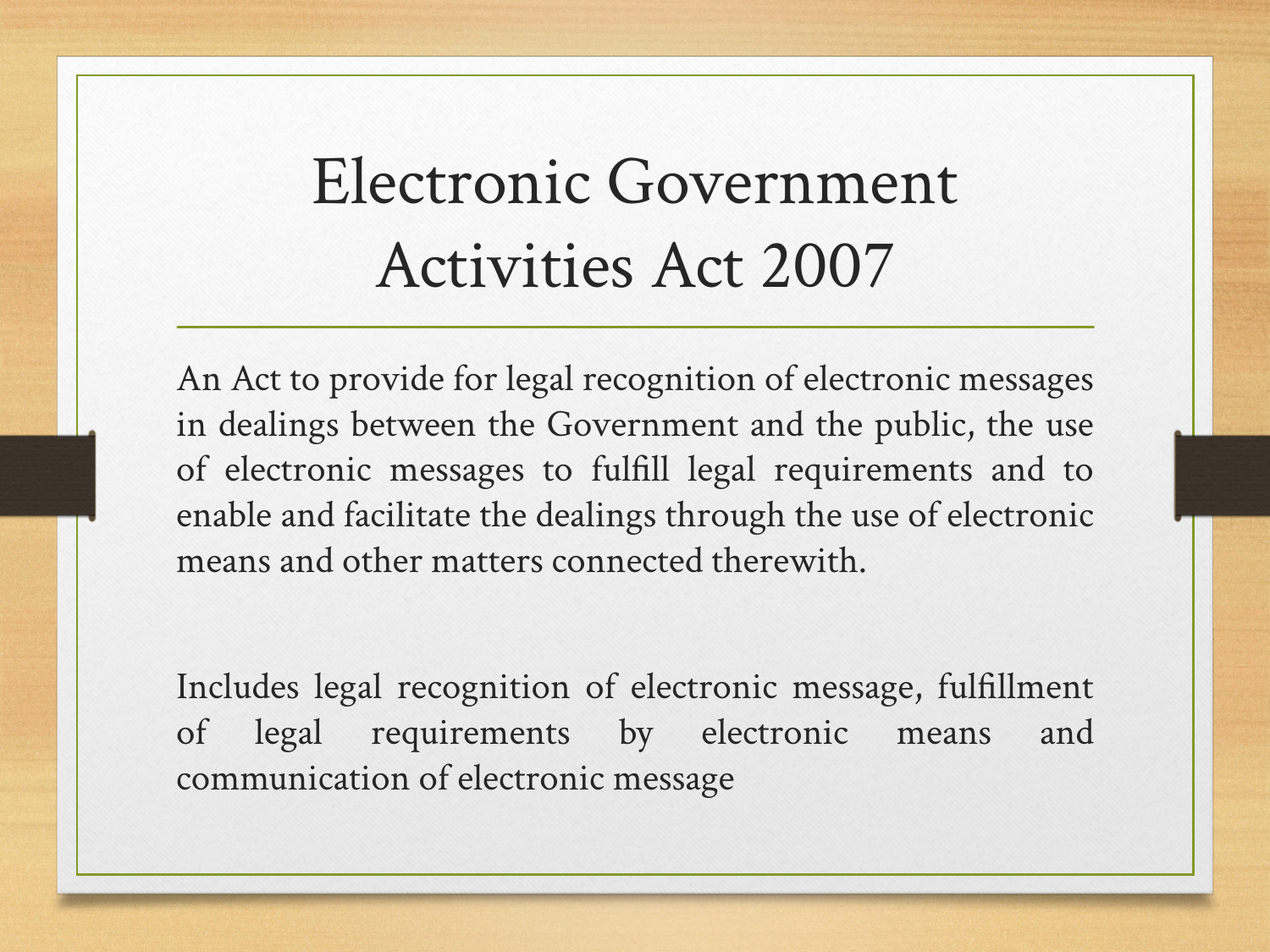

# Electronic Government Activities Act 2007
An Act to provide for legal recognition of electronic messages in dealings between the Government and the public, the use of electronic messages to fulfill legal requirements and to enable and facilitate the dealings through the use of electronic means and other matters connected therewith.

Includes legal recognition of electronic message, fulfillment of legal requirements by electronic means and communication of electronic message